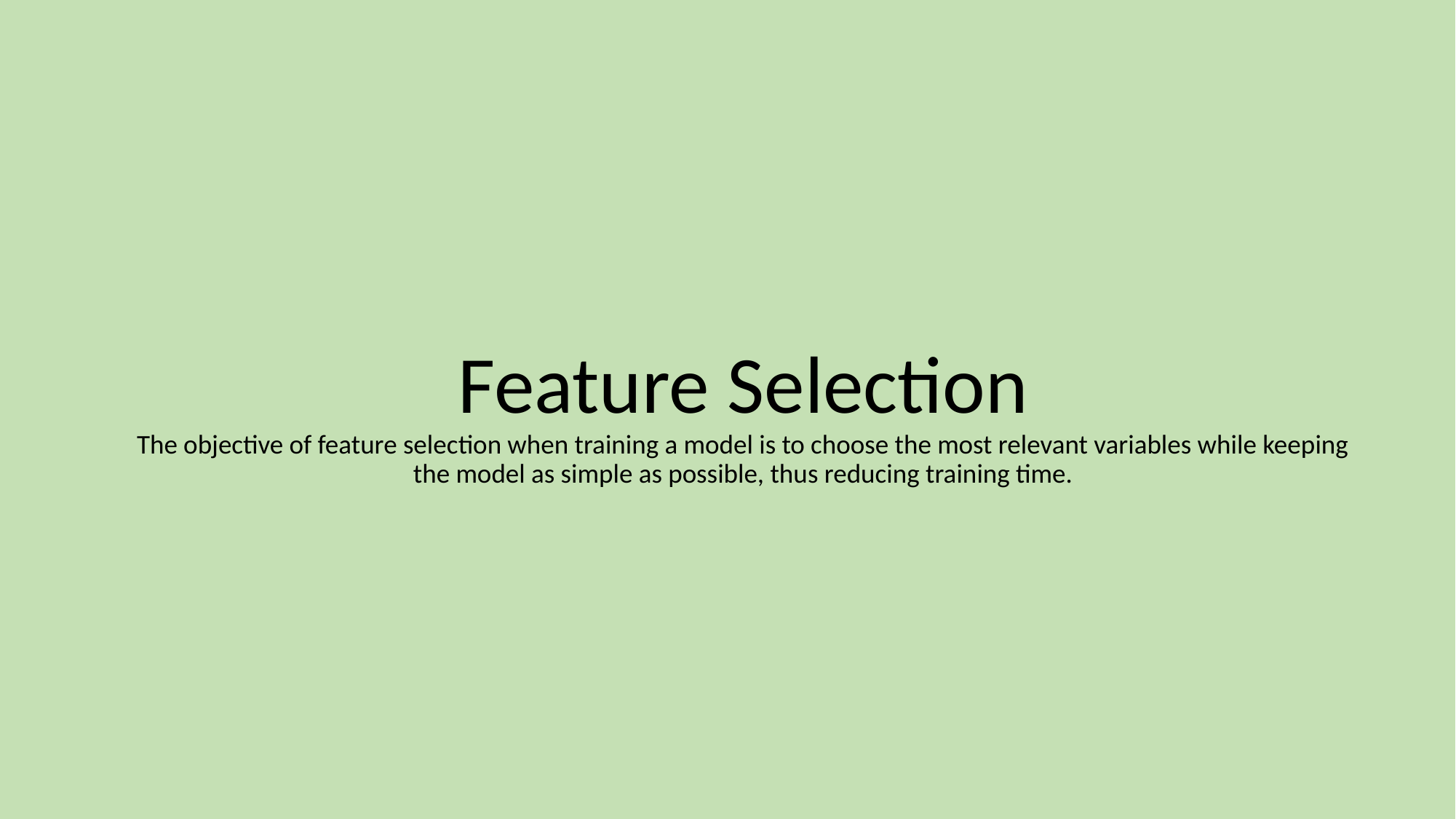

# Feature Selection The objective of feature selection when training a model is to choose the most relevant variables while keeping the model as simple as possible, thus reducing training time.